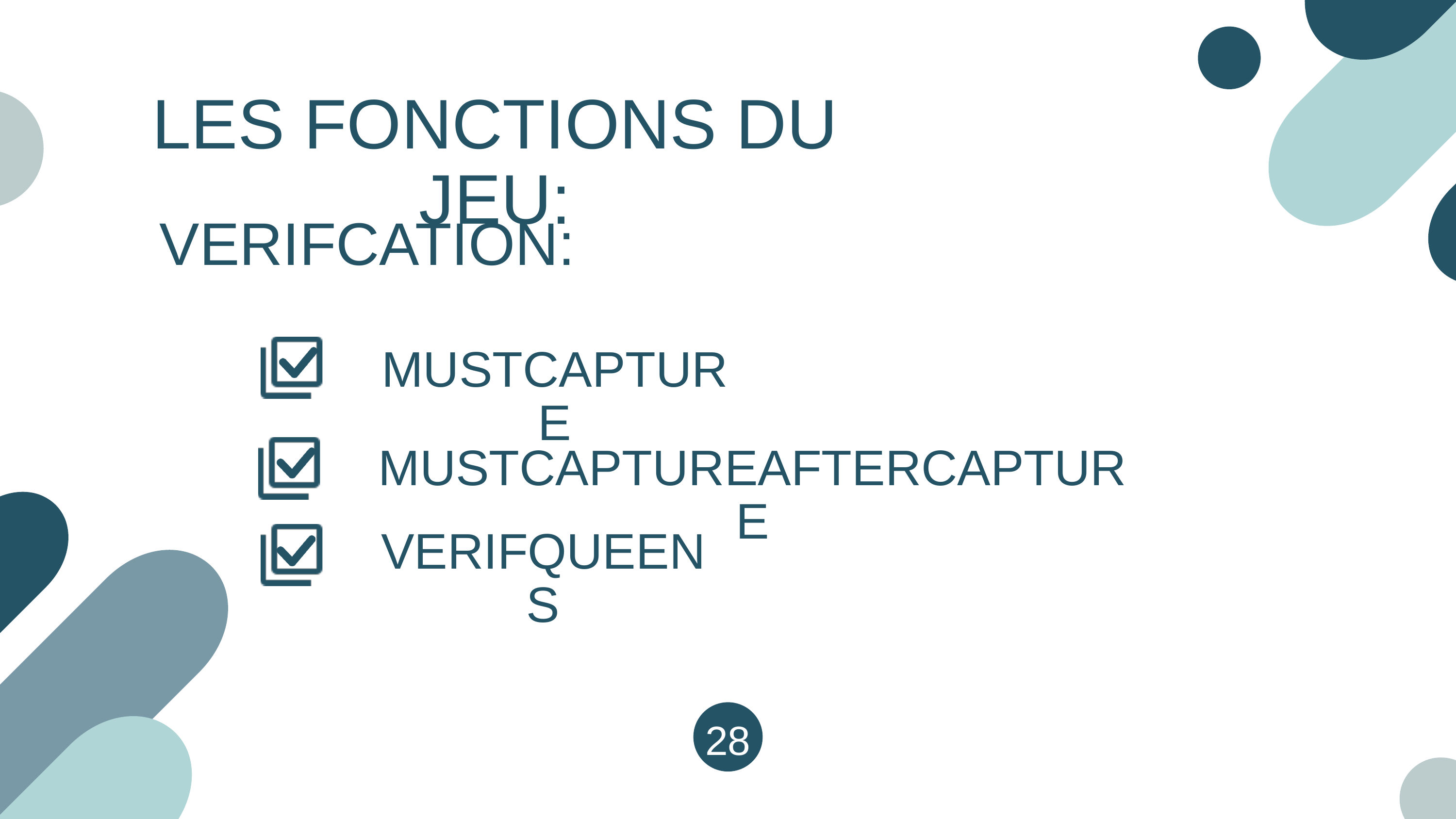

LES FONCTIONS DU JEU:

VERIFCATION:

MUSTCAPTURE

MUSTCAPTUREAFTERCAPTURE

VERIFQUEENS

28